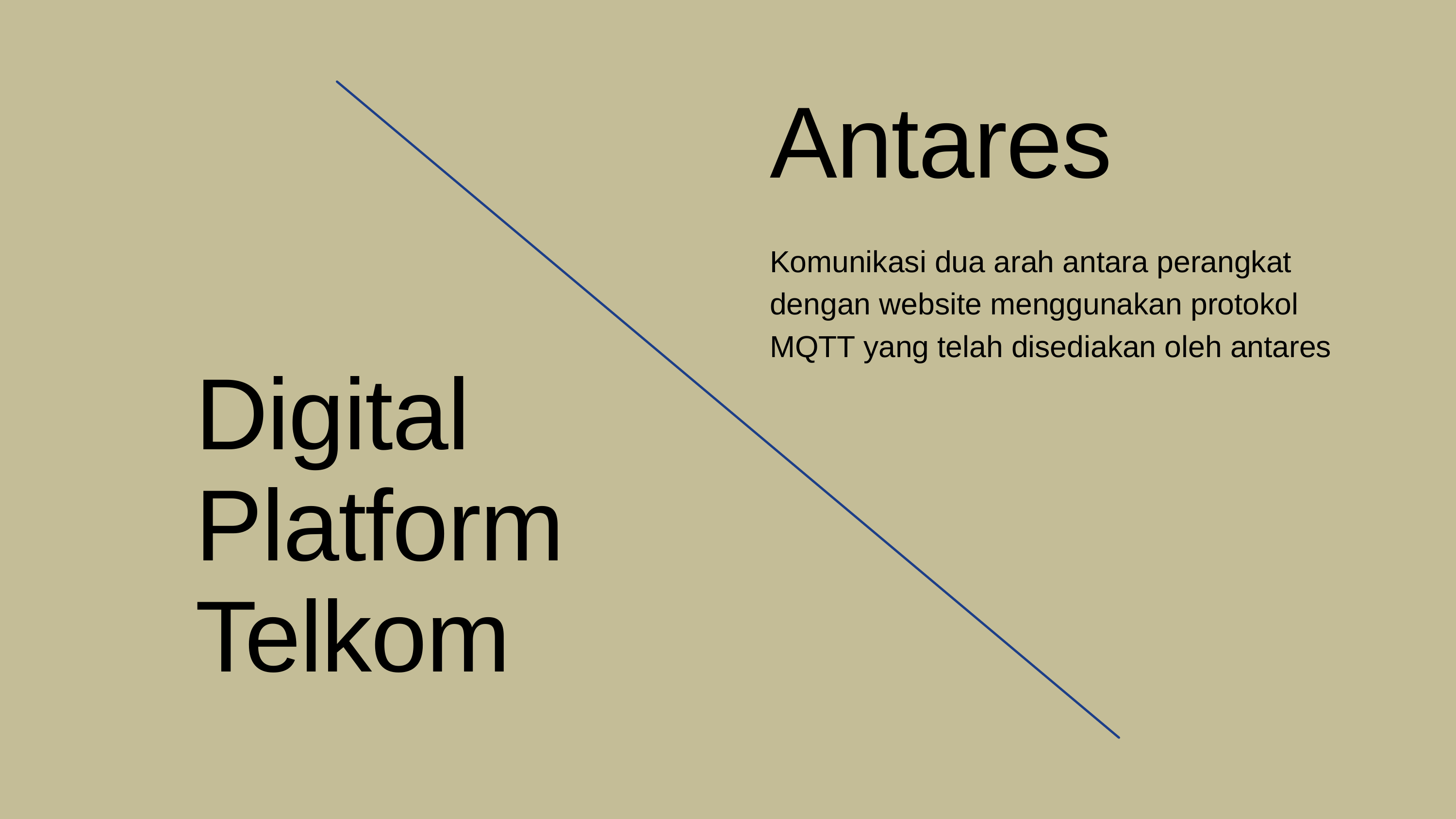

Antares
Komunikasi dua arah antara perangkat dengan website menggunakan protokol MQTT yang telah disediakan oleh antares
Digital Platform Telkom